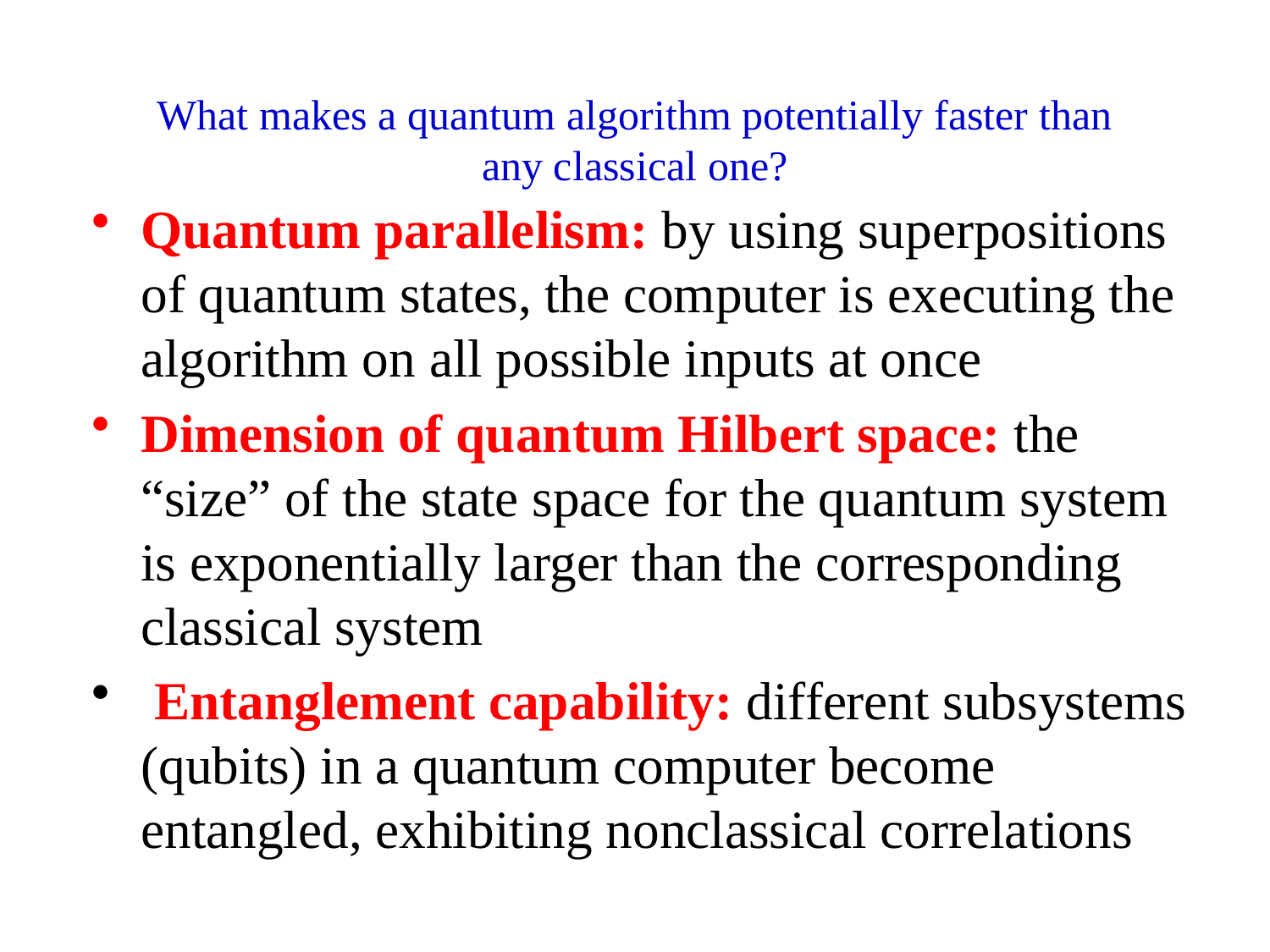

# What makes a quantum algorithm potentially faster than any classical one?
Quantum parallelism: by using superpositions of quantum states, the computer is executing the algorithm on all possible inputs at once
Dimension of quantum Hilbert space: the “size” of the state space for the quantum system is exponentially larger than the corresponding classical system
 Entanglement capability: different subsystems (qubits) in a quantum computer become entangled, exhibiting nonclassical correlations